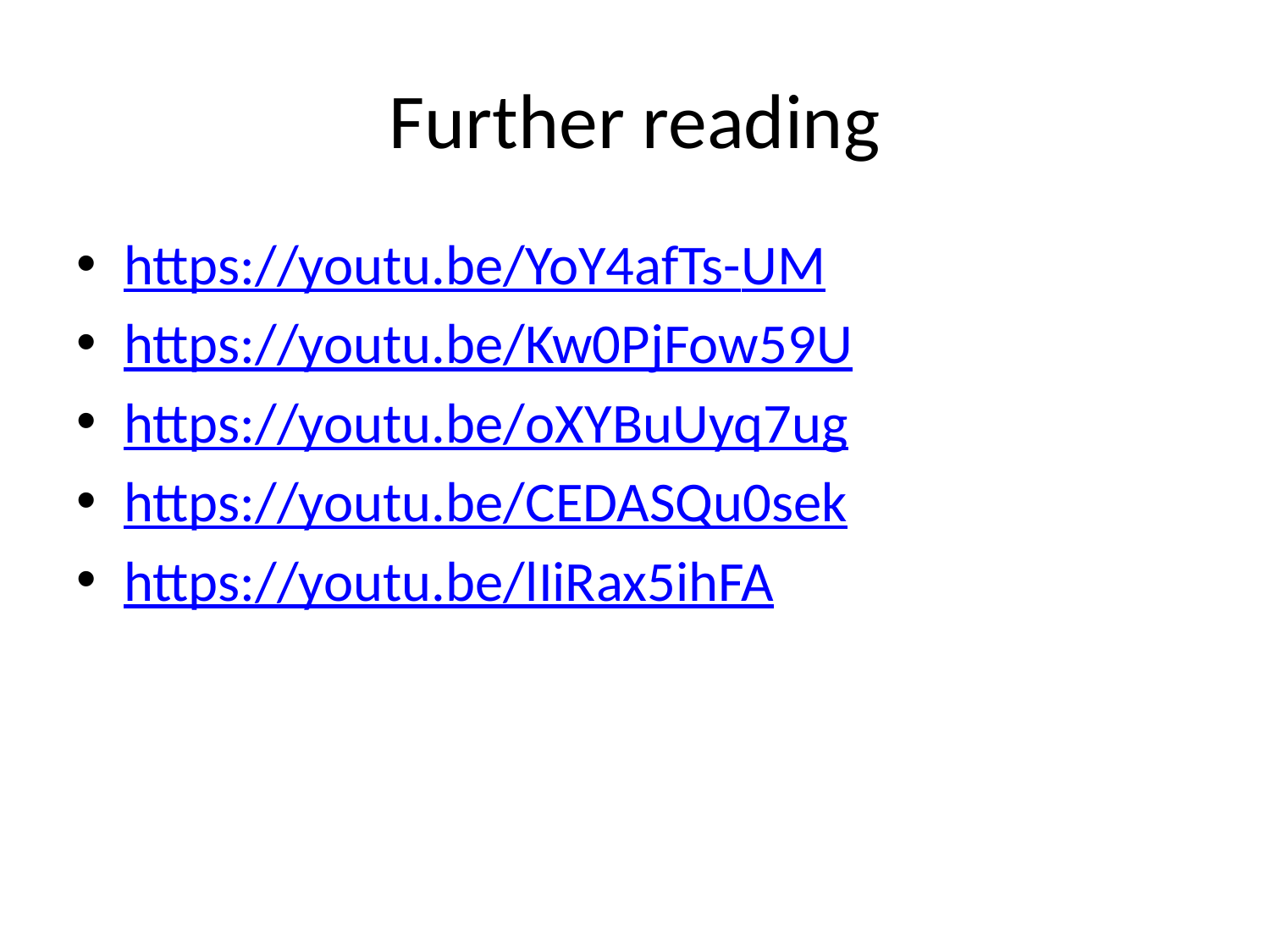

# Further reading
https://youtu.be/YoY4afTs-UM
https://youtu.be/Kw0PjFow59U
https://youtu.be/oXYBuUyq7ug
https://youtu.be/CEDASQu0sek
https://youtu.be/lIiRax5ihFA